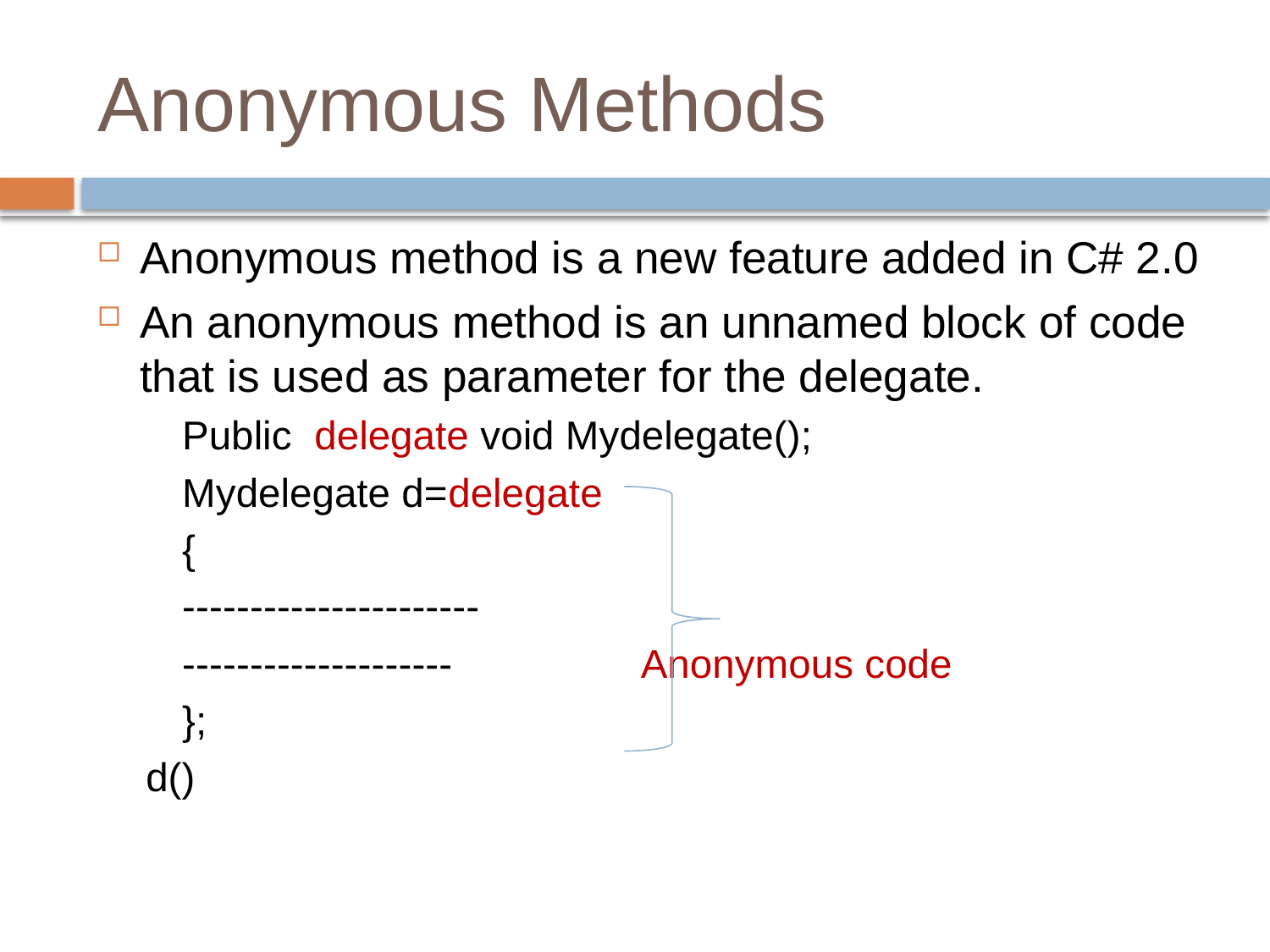

# Anonymous Methods
Anonymous method is a new feature added in C# 2.0
An anonymous method is an unnamed block of code that is used as parameter for the delegate.
	Public  delegate void Mydelegate();
	Mydelegate d=delegate
		{
		----------------------
		--------------------	           Anonymous code
		};
d()